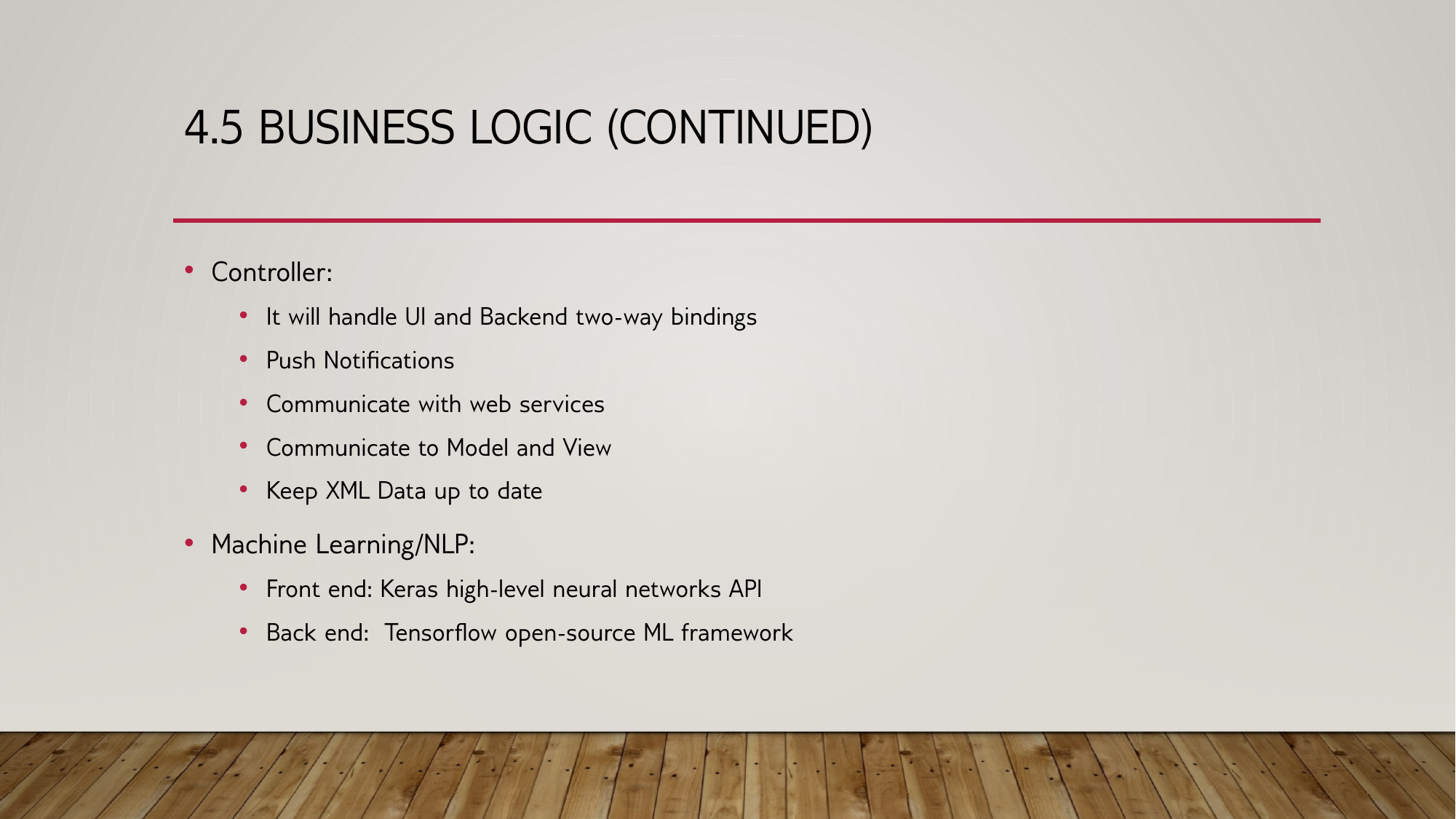

# 4.5 business logic (continued)
Controller:
It will handle UI and Backend two-way bindings
Push Notifications
Communicate with web services
Communicate to Model and View
Keep XML Data up to date
Machine Learning/NLP:
Front end: Keras high-level neural networks API
Back end:  Tensorflow open-source ML framework